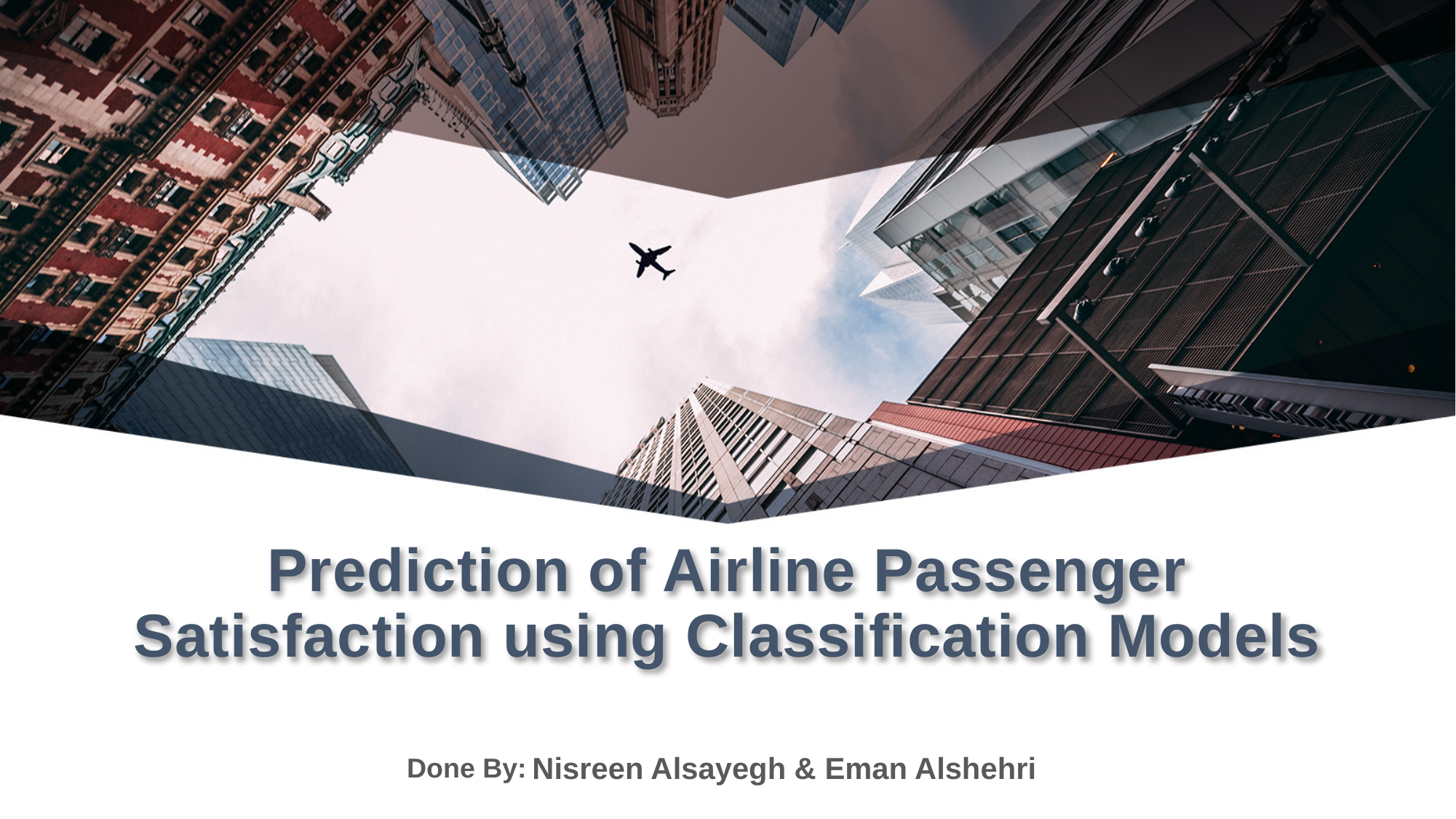

# Prediction of Airline Passenger Satisfaction using Classification Models
Nisreen Alsayegh & Eman Alshehri
Done By: